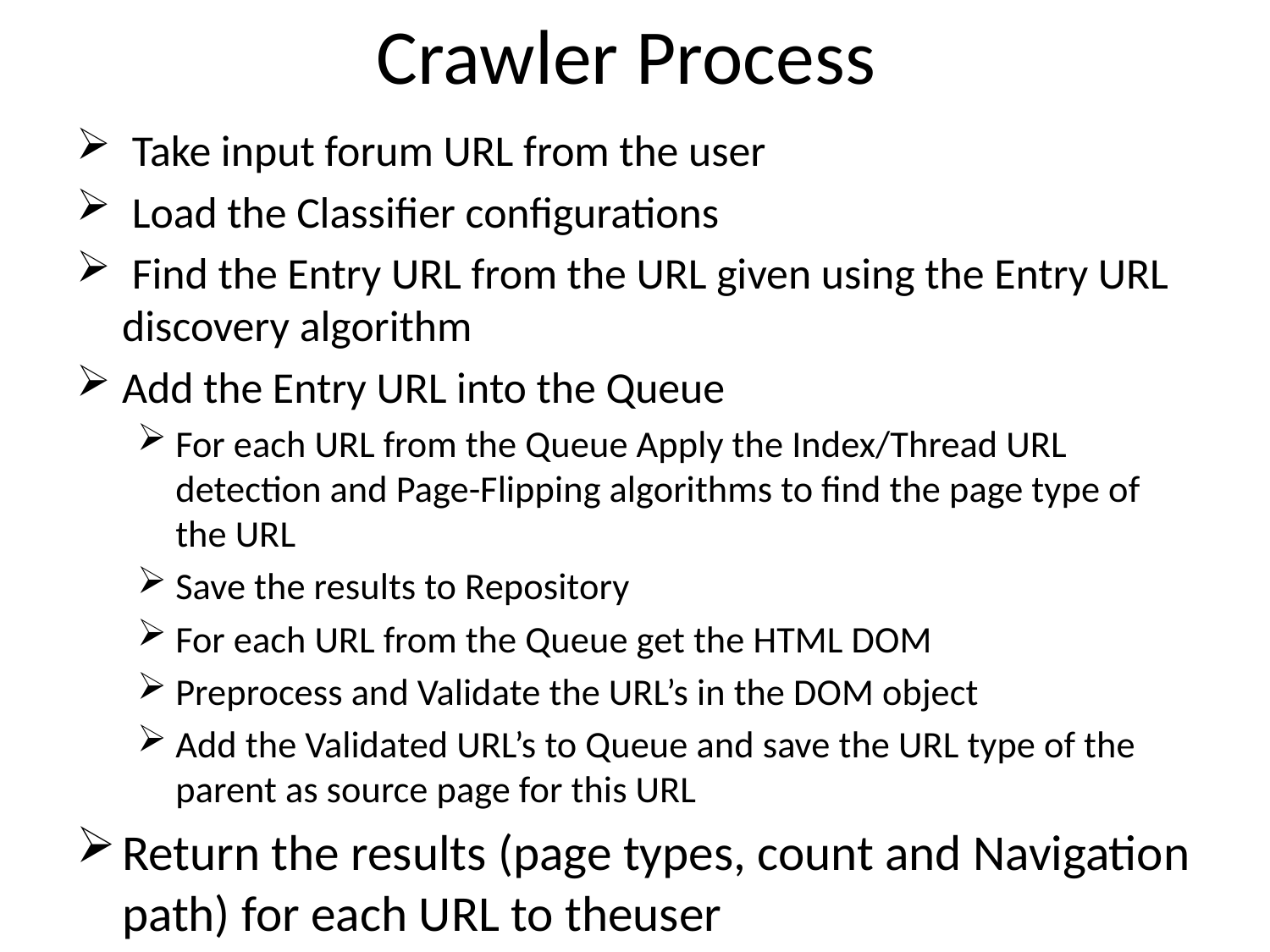

# Crawler Process
 Take input forum URL from the user
 Load the Classifier configurations
 Find the Entry URL from the URL given using the Entry URL discovery algorithm
Add the Entry URL into the Queue
For each URL from the Queue Apply the Index/Thread URL detection and Page-Flipping algorithms to find the page type of the URL
Save the results to Repository
For each URL from the Queue get the HTML DOM
Preprocess and Validate the URL’s in the DOM object
Add the Validated URL’s to Queue and save the URL type of the parent as source page for this URL
Return the results (page types, count and Navigation path) for each URL to theuser